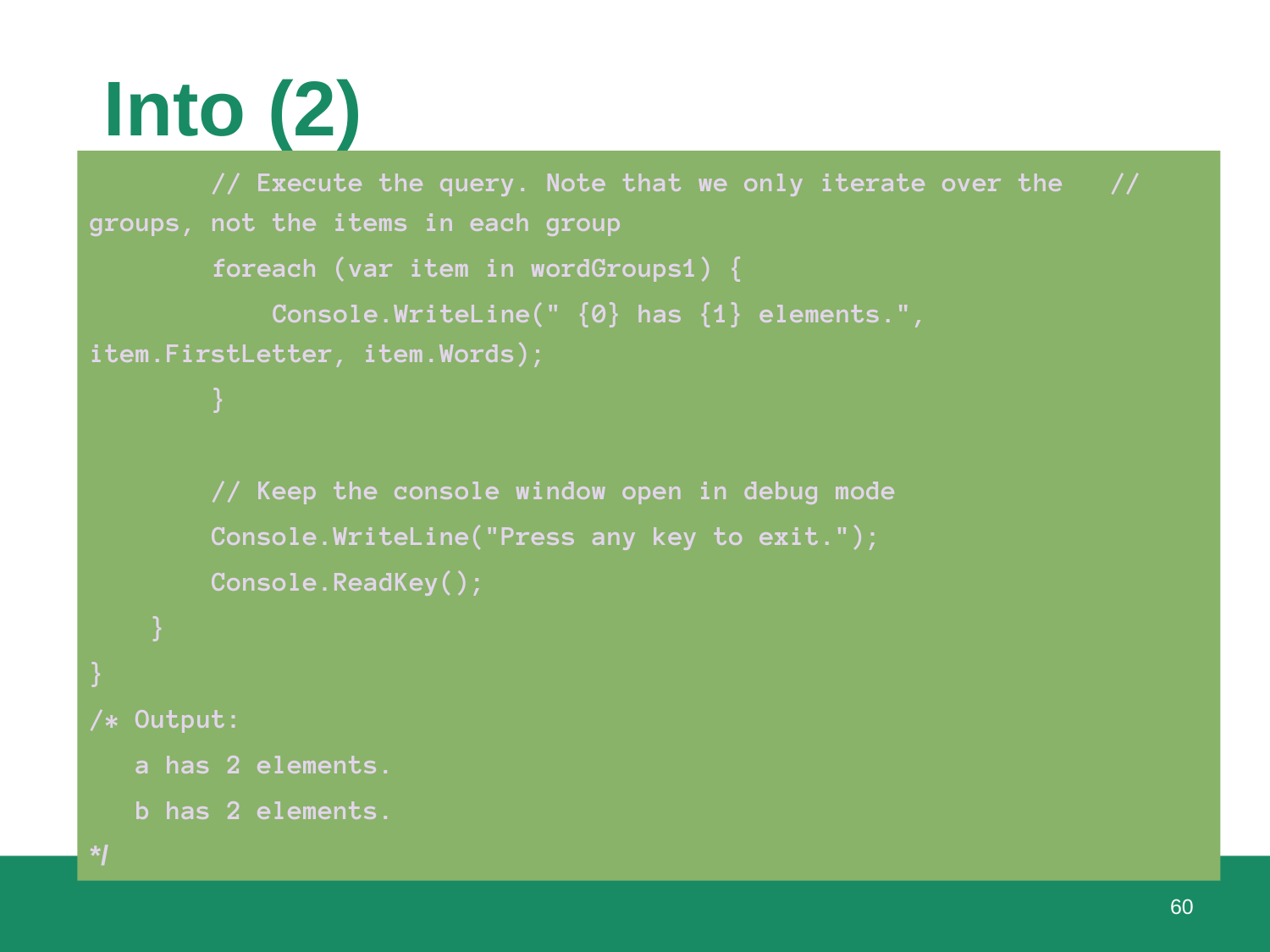

# Into (2)
        // Execute the query. Note that we only iterate over the 		 // groups, not the items in each group
        foreach (var item in wordGroups1) {
            Console.WriteLine(" {0} has {1} elements.", 										 item.FirstLetter, item.Words);
        }

        // Keep the console window open in debug mode
        Console.WriteLine("Press any key to exit.");
        Console.ReadKey();
    }
}
/* Output:
   a has 2 elements.
   b has 2 elements.
*/
60